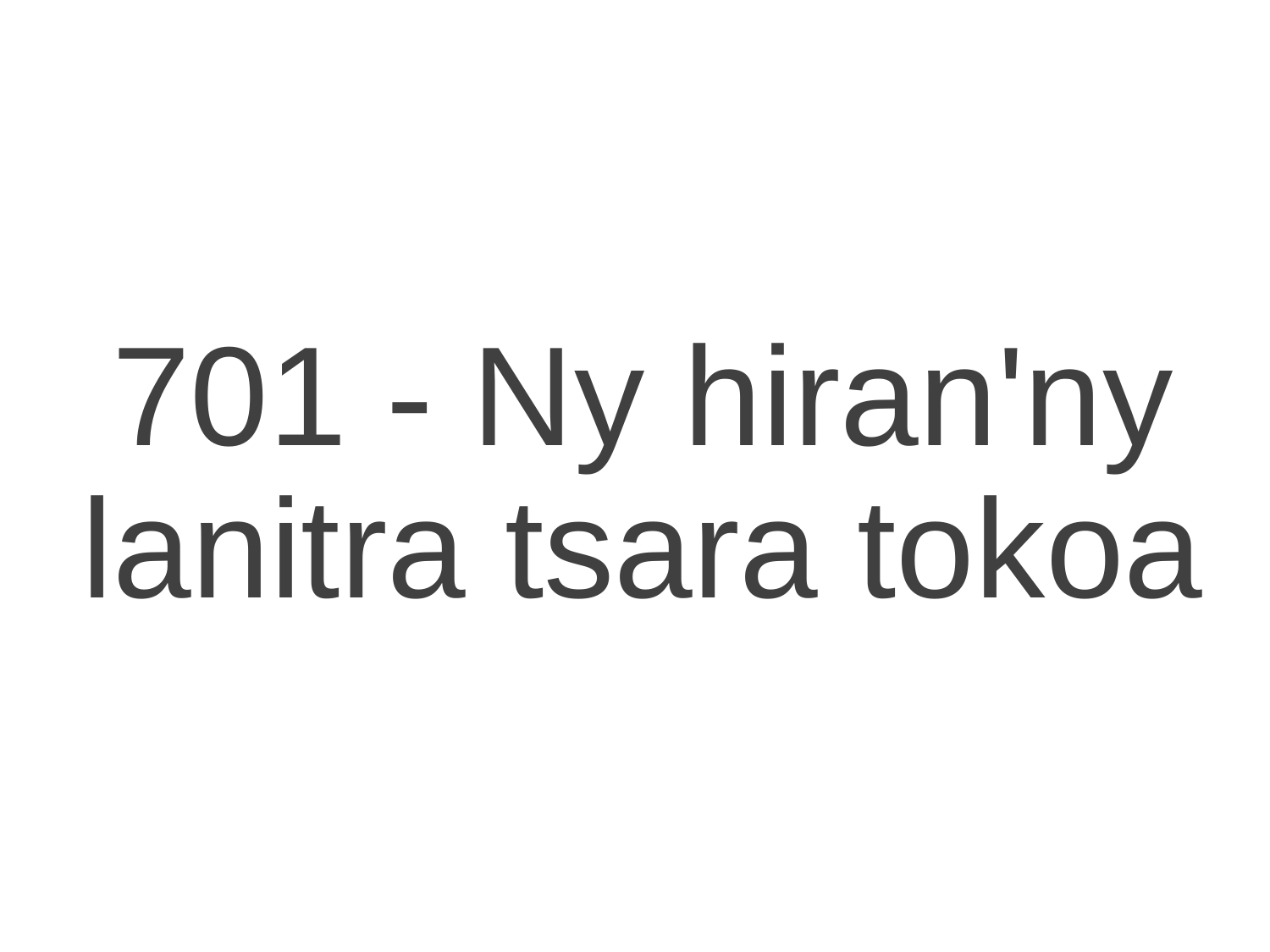

701 - Ny hiran'ny lanitra tsara tokoa